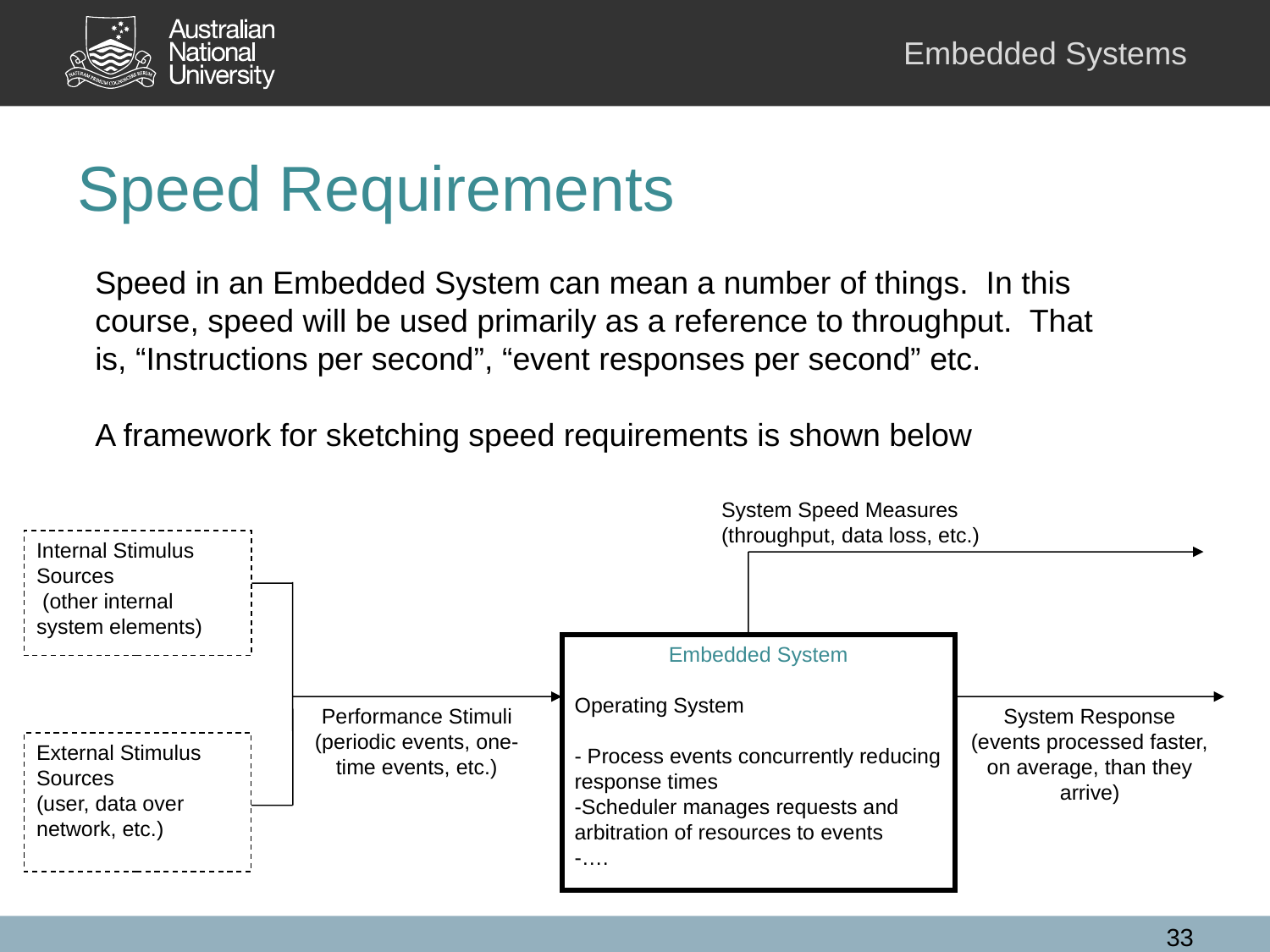

# Speed Requirements
Speed in an Embedded System can mean a number of things.  In this course, speed will be used primarily as a reference to throughput.  That is, “Instructions per second”, “event responses per second” etc.

A framework for sketching speed requirements is shown below
System Speed Measures
(throughput, data loss, etc.)
Internal Stimulus Sources
 (other internal system elements)

Embedded System

Operating System

- Process events concurrently reducing response times
-Scheduler manages requests and arbitration of resources to events
-….

Performance Stimuli
(periodic events, one-time events, etc.)

System Response
(events processed faster, on average, than they arrive)
External Stimulus Sources
(user, data over network, etc.)

33